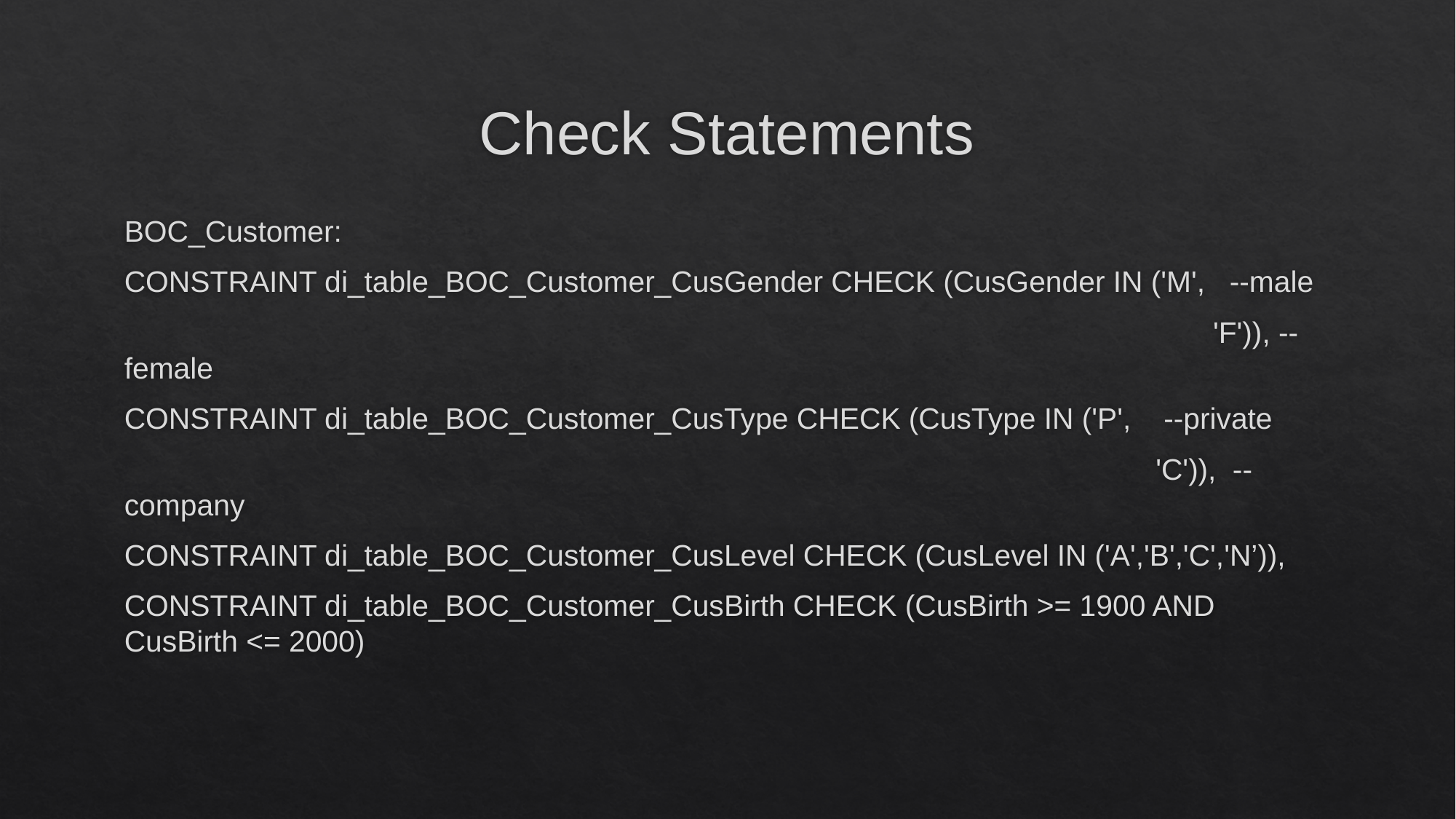

# Check Statements
BOC_Customer:
CONSTRAINT di_table_BOC_Customer_CusGender CHECK (CusGender IN ('M',   --male
                                                                                                                                     'F')), --female
CONSTRAINT di_table_BOC_Customer_CusType CHECK (CusType IN ('P',    --private
                                                                                                                              'C')),  --company
CONSTRAINT di_table_BOC_Customer_CusLevel CHECK (CusLevel IN ('A','B','C','N’)),
CONSTRAINT di_table_BOC_Customer_CusBirth CHECK (CusBirth >= 1900 AND CusBirth <= 2000)